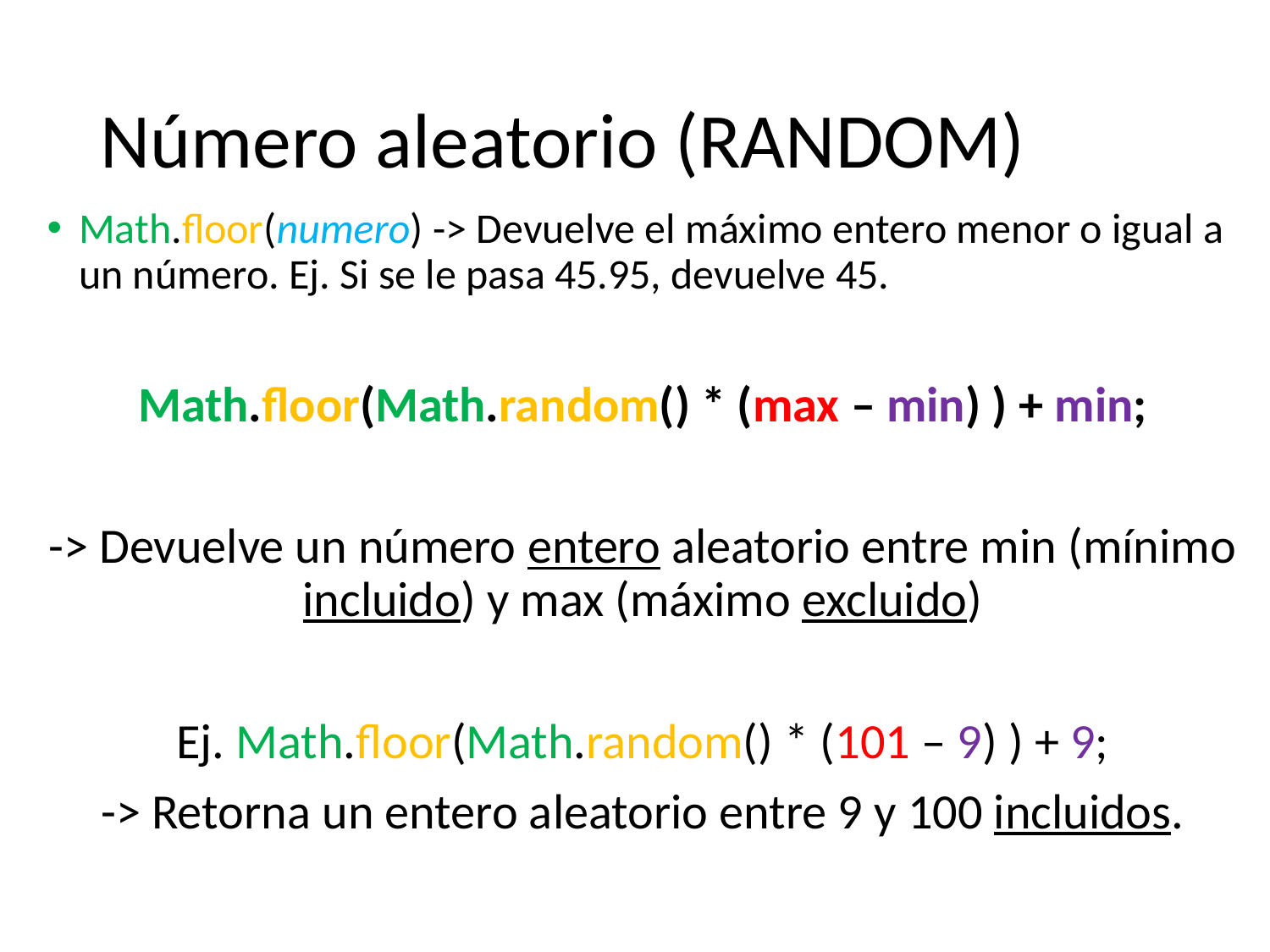

# Número aleatorio (RANDOM)
Math.floor(numero) -> Devuelve el máximo entero menor o igual a un número. Ej. Si se le pasa 45.95, devuelve 45.

Math.floor(Math.random() * (max – min) ) + min;

-> Devuelve un número entero aleatorio entre min (mínimo incluido) y max (máximo excluido)

Ej. Math.floor(Math.random() * (101 – 9) ) + 9;
-> Retorna un entero aleatorio entre 9 y 100 incluidos.